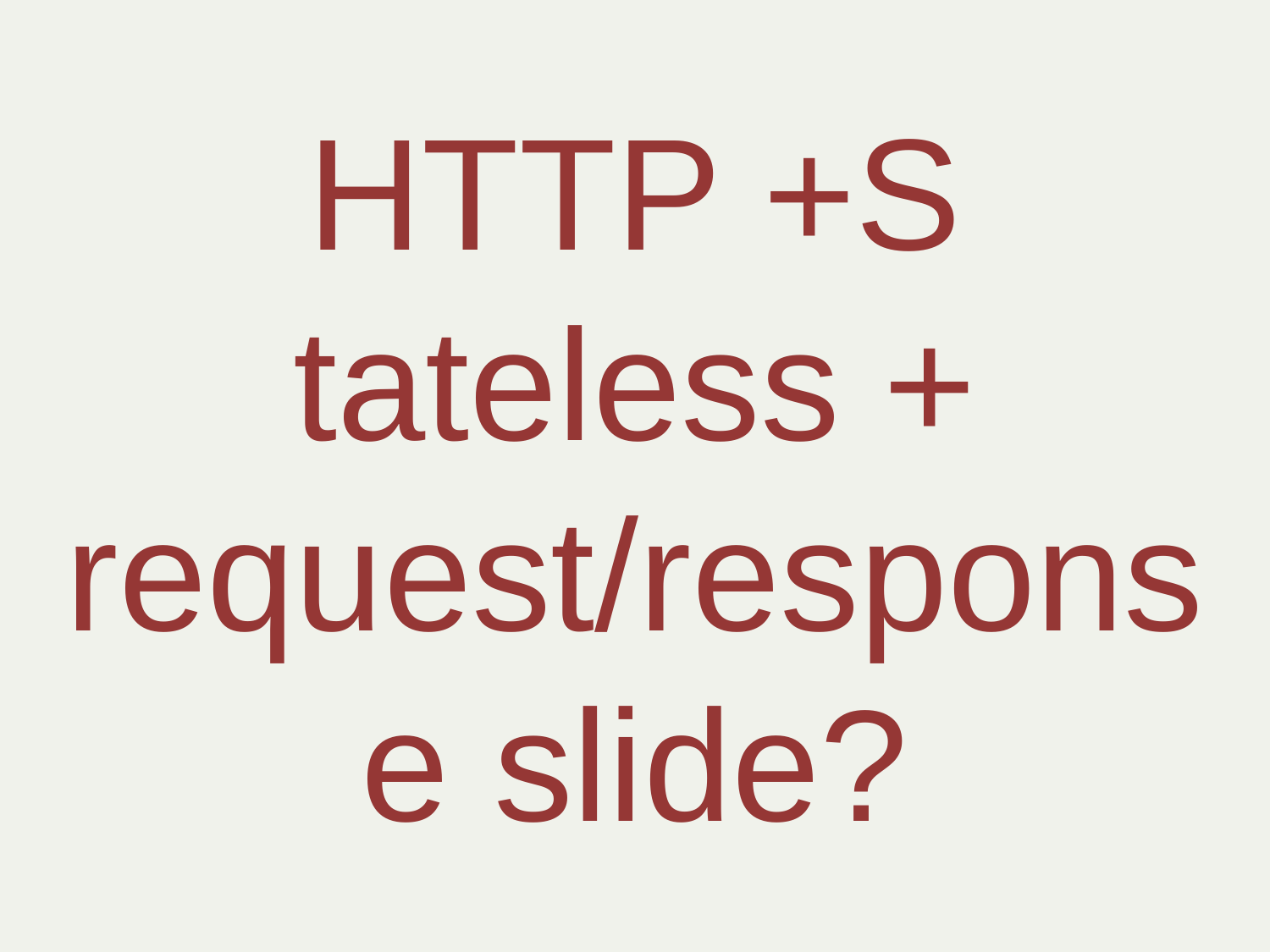

# HTTP +S tateless + request/response slide?